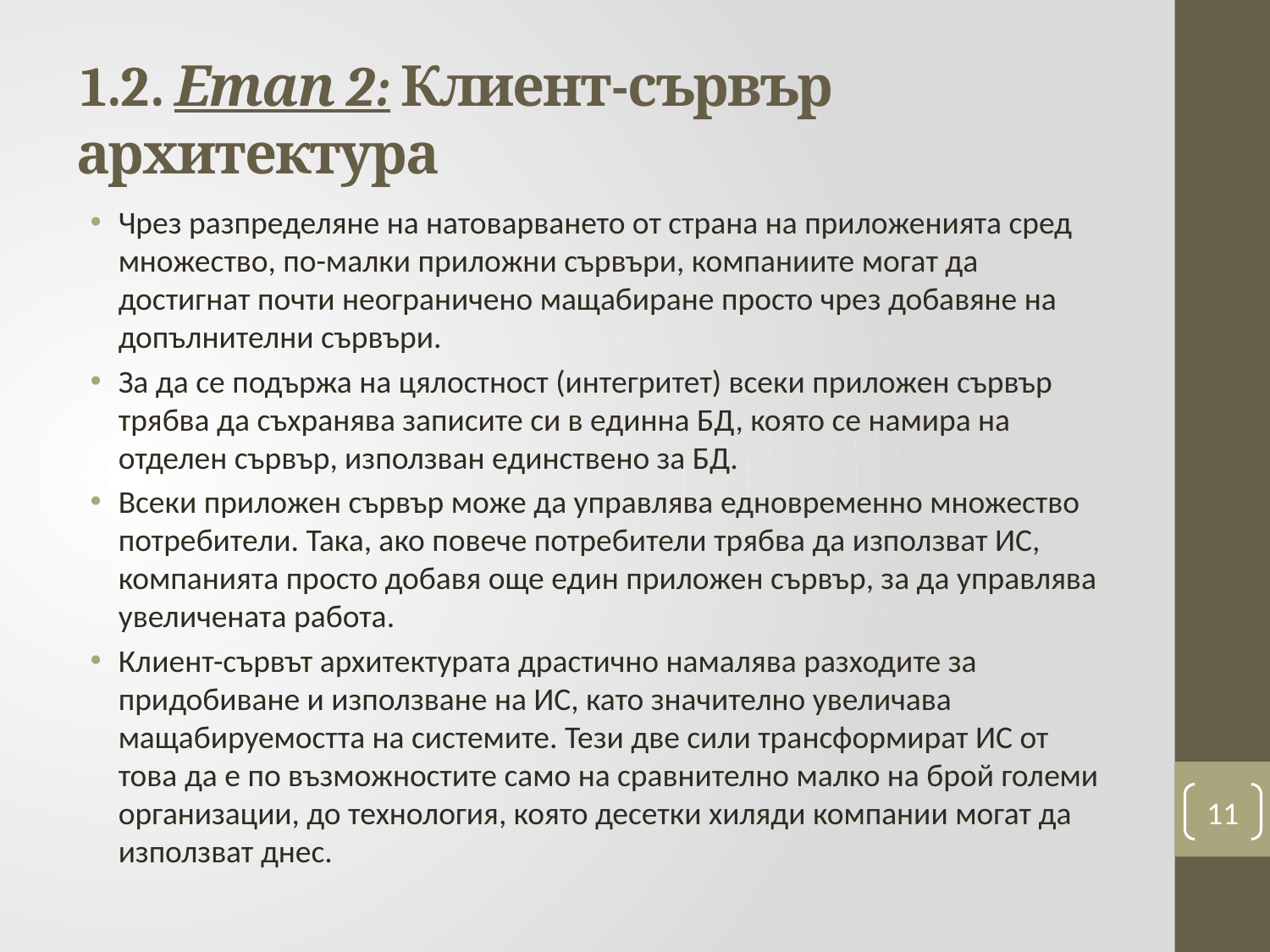

# 1.2. Етап 2: Клиент-сървър архитектура
Чрез разпределяне на натоварването от страна на приложенията сред множество, по-малки приложни сървъри, компаниите могат да достигнат почти неограничено мащабиране просто чрез добавяне на допълнителни сървъри.
За да се подържа на цялостност (интегритет) всеки приложен сървър трябва да съхранява записите си в единна БД, която се намира на отделен сървър, използван единствено за БД.
Всеки приложен сървър може да управлява едновременно множество потребители. Така, ако повече потребители трябва да използват ИС, компанията просто добавя още един приложен сървър, за да управлява увеличената работа.
Клиент-сървът архитектурата драстично намалява разходите за придобиване и използване на ИС, като значително увеличава мащабируемостта на системите. Тези две сили трансформират ИС от това да е по възможностите само на сравнително малко на брой големи организации, до технология, която десетки хиляди компании могат да използват днес.

11